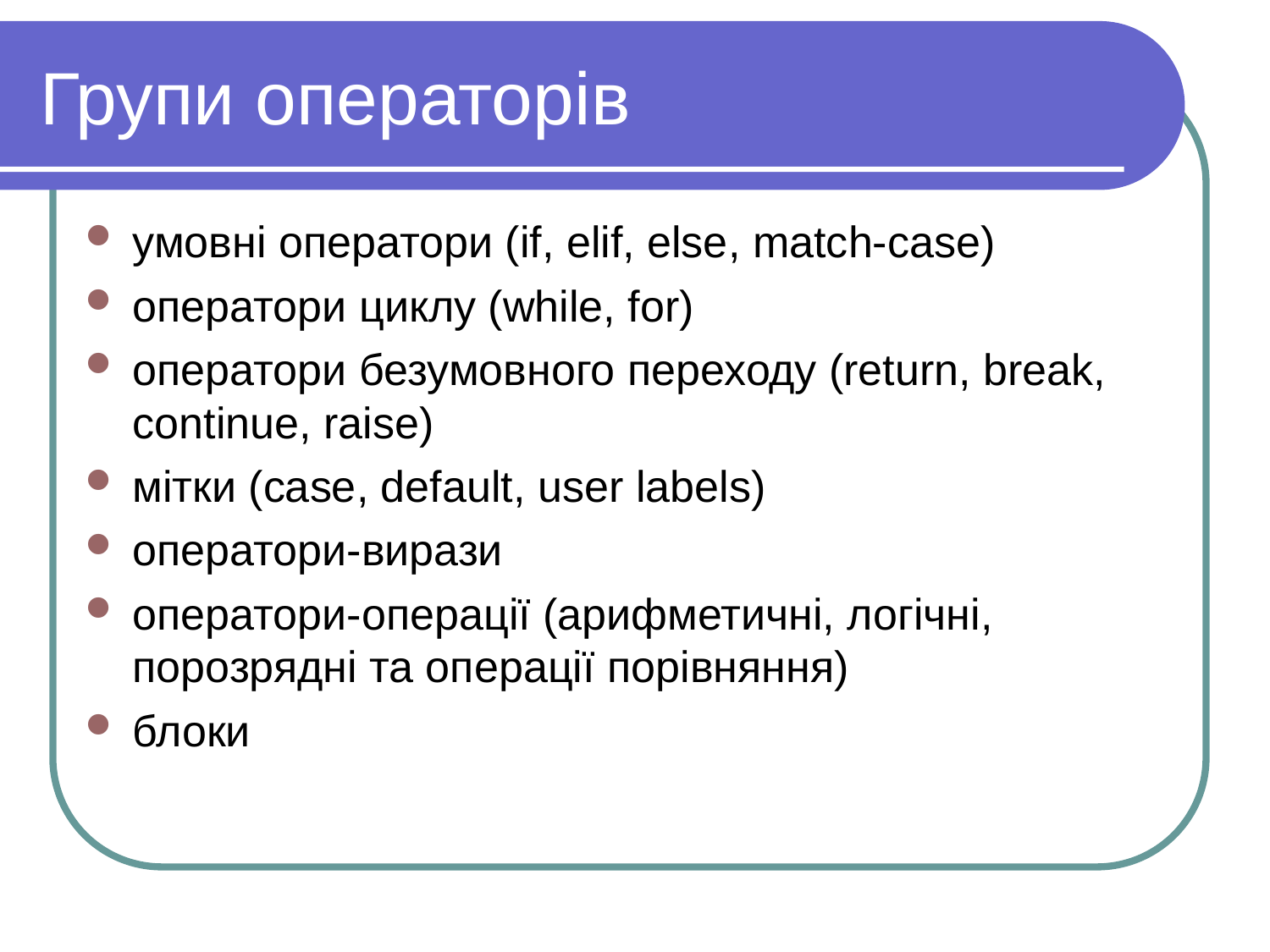

Групи операторiв
умовні оператори (if, elif, else, match-case)
оператори циклу (while, for)
оператори безумовного переходу (return, break, continue, raise)
мітки (case, default, user labels)
оператори-вирази
оператори-операції (арифметичні, логічні, порозрядні та операції порівняння)
блоки